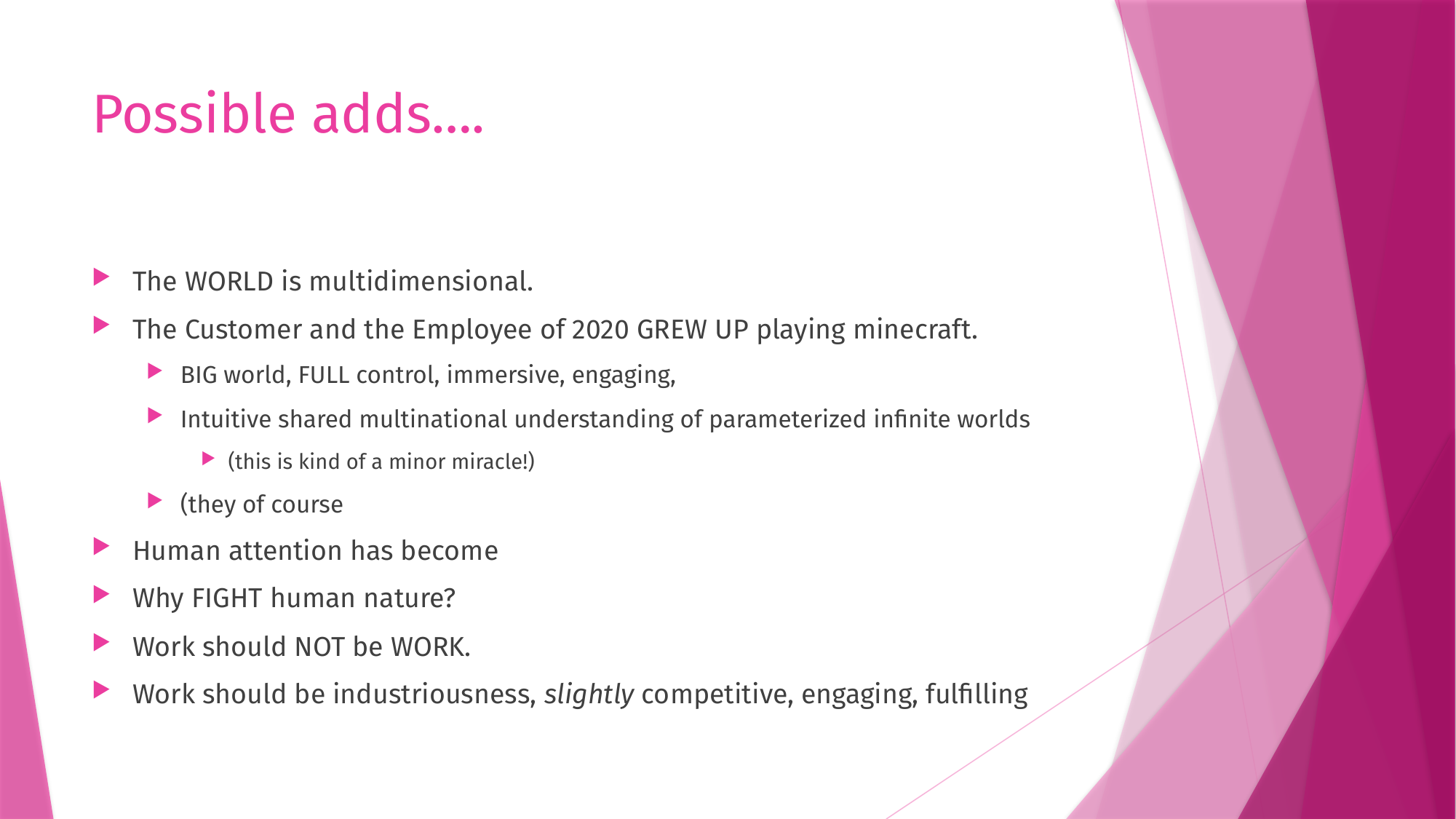

# Possible adds….
The WORLD is multidimensional.
The Customer and the Employee of 2020 GREW UP playing minecraft.
BIG world, FULL control, immersive, engaging,
Intuitive shared multinational understanding of parameterized infinite worlds
(this is kind of a minor miracle!)
(they of course
Human attention has become
Why FIGHT human nature?
Work should NOT be WORK.
Work should be industriousness, slightly competitive, engaging, fulfilling